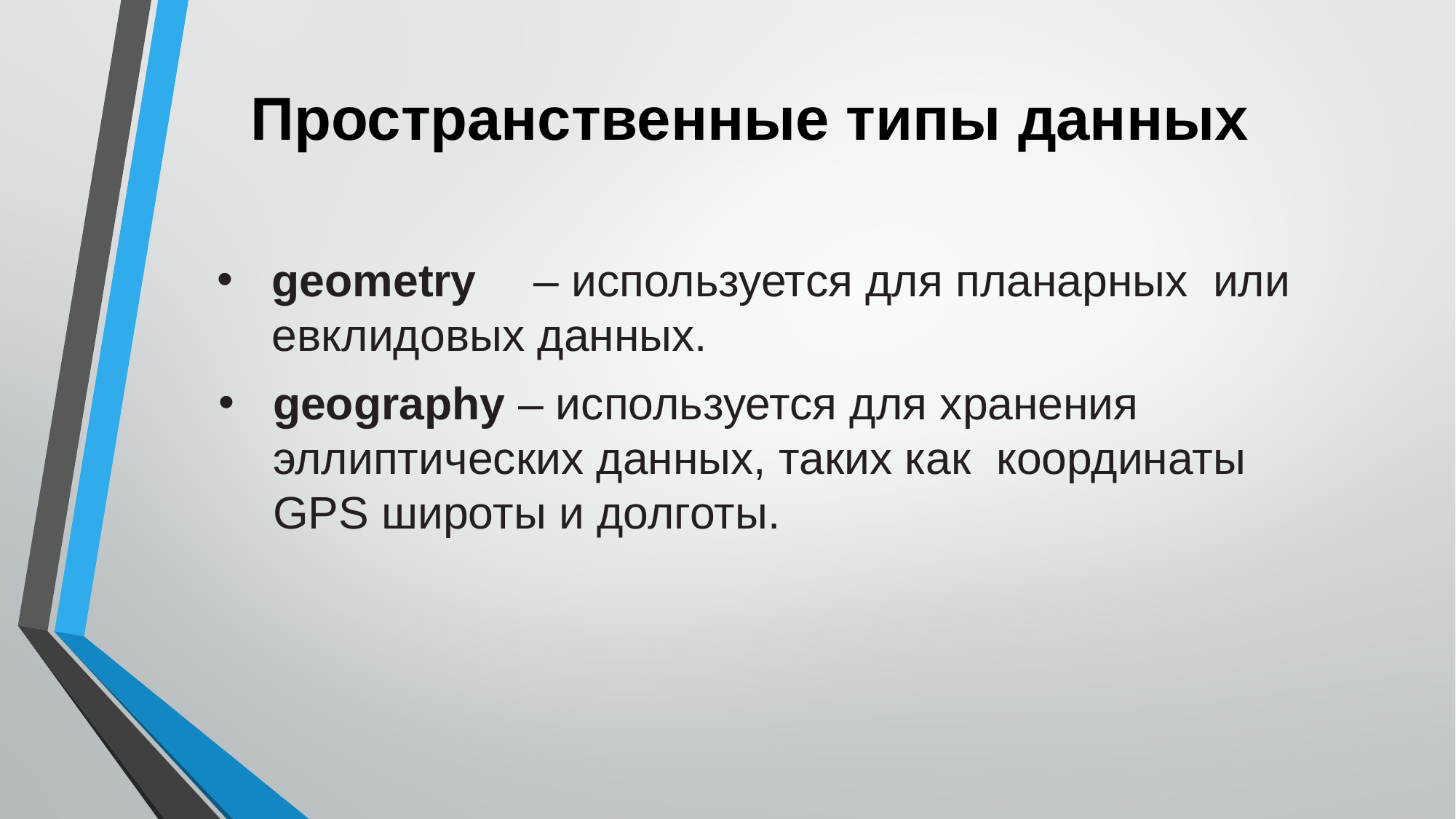

# Пространственные типы данных
geometry	– используется для планарных  или евклидовых данных.
geography – используется для хранения  эллиптических данных, таких как  координаты GPS широты и долготы.